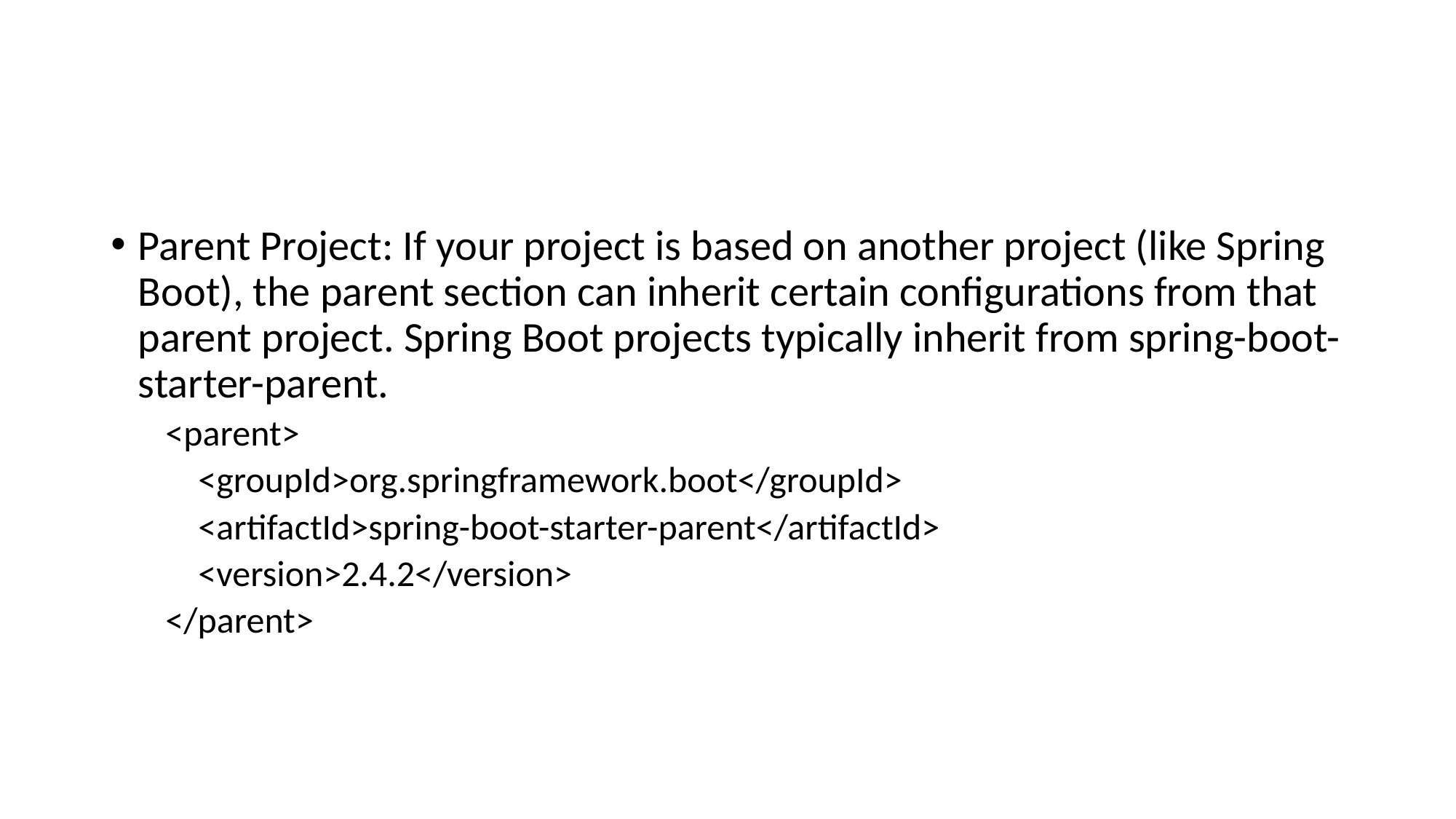

#
Parent Project: If your project is based on another project (like Spring Boot), the parent section can inherit certain configurations from that parent project. Spring Boot projects typically inherit from spring-boot-starter-parent.
<parent>
    <groupId>org.springframework.boot</groupId>
    <artifactId>spring-boot-starter-parent</artifactId>
    <version>2.4.2</version>
</parent>